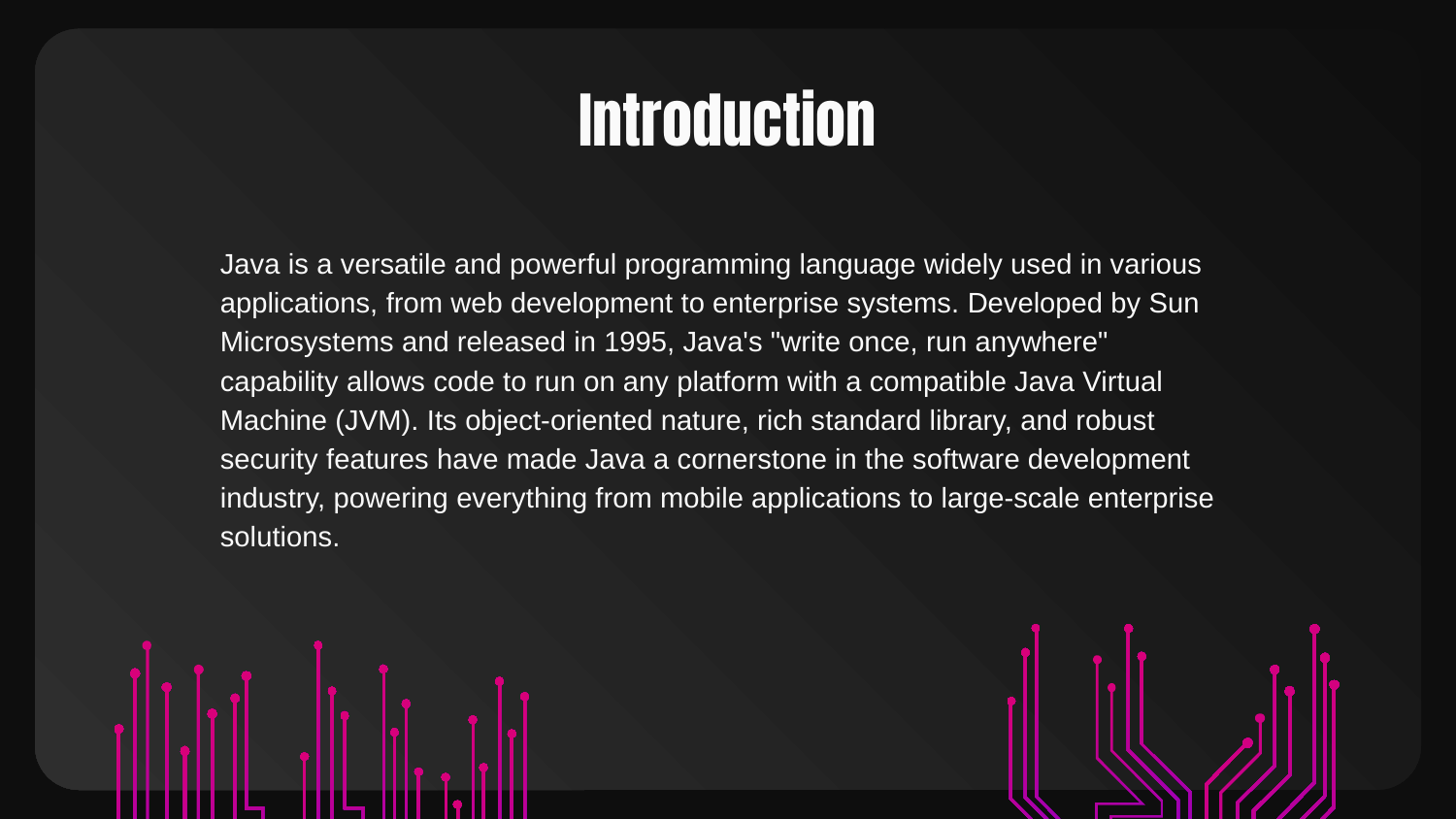

# Introduction
Java is a versatile and powerful programming language widely used in various applications, from web development to enterprise systems. Developed by Sun Microsystems and released in 1995, Java's "write once, run anywhere" capability allows code to run on any platform with a compatible Java Virtual Machine (JVM). Its object-oriented nature, rich standard library, and robust security features have made Java a cornerstone in the software development industry, powering everything from mobile applications to large-scale enterprise solutions.